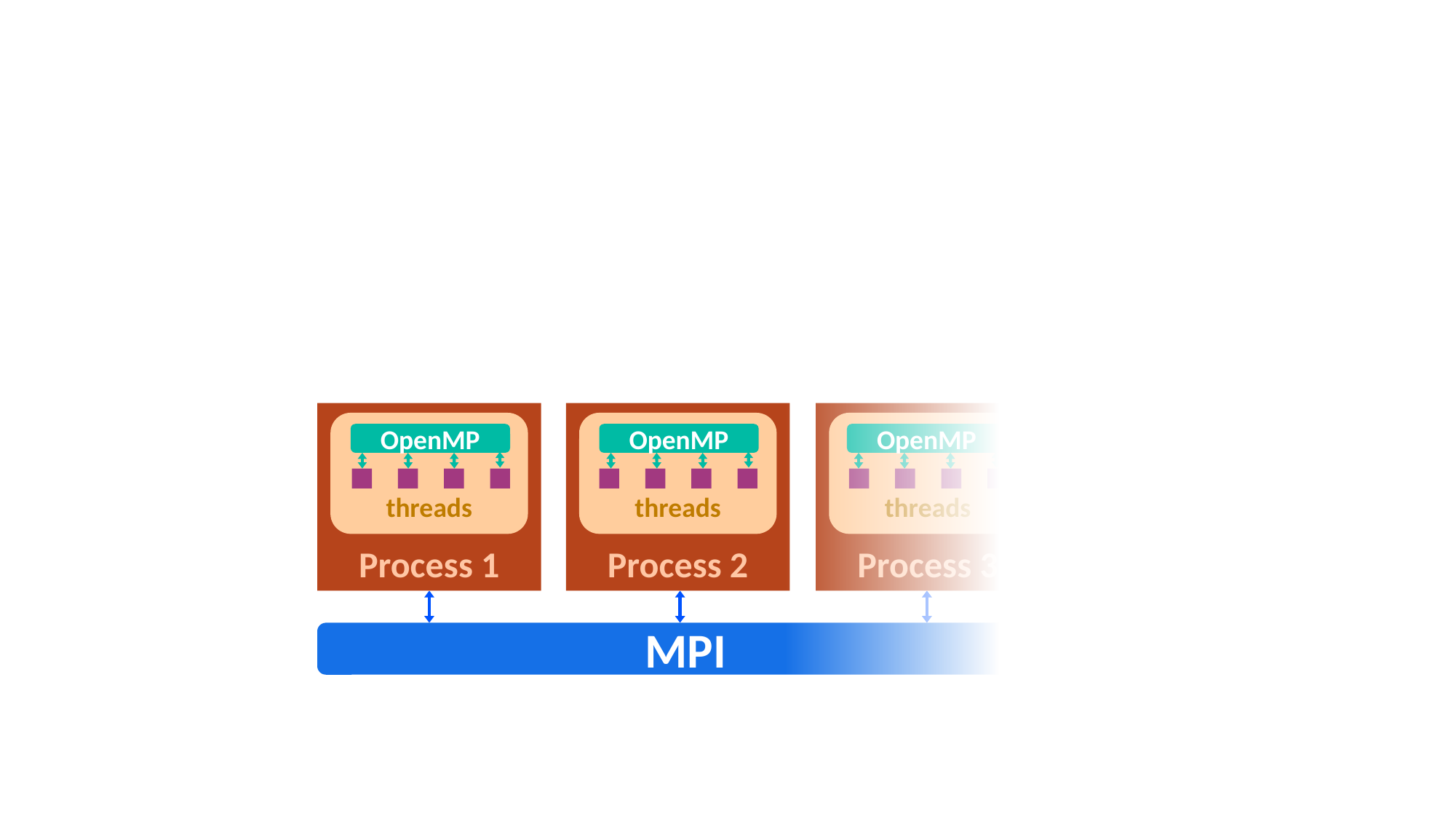

Process 1
Process 2
Process 3
threads
threads
threads
OpenMP
OpenMP
OpenMP

MPI